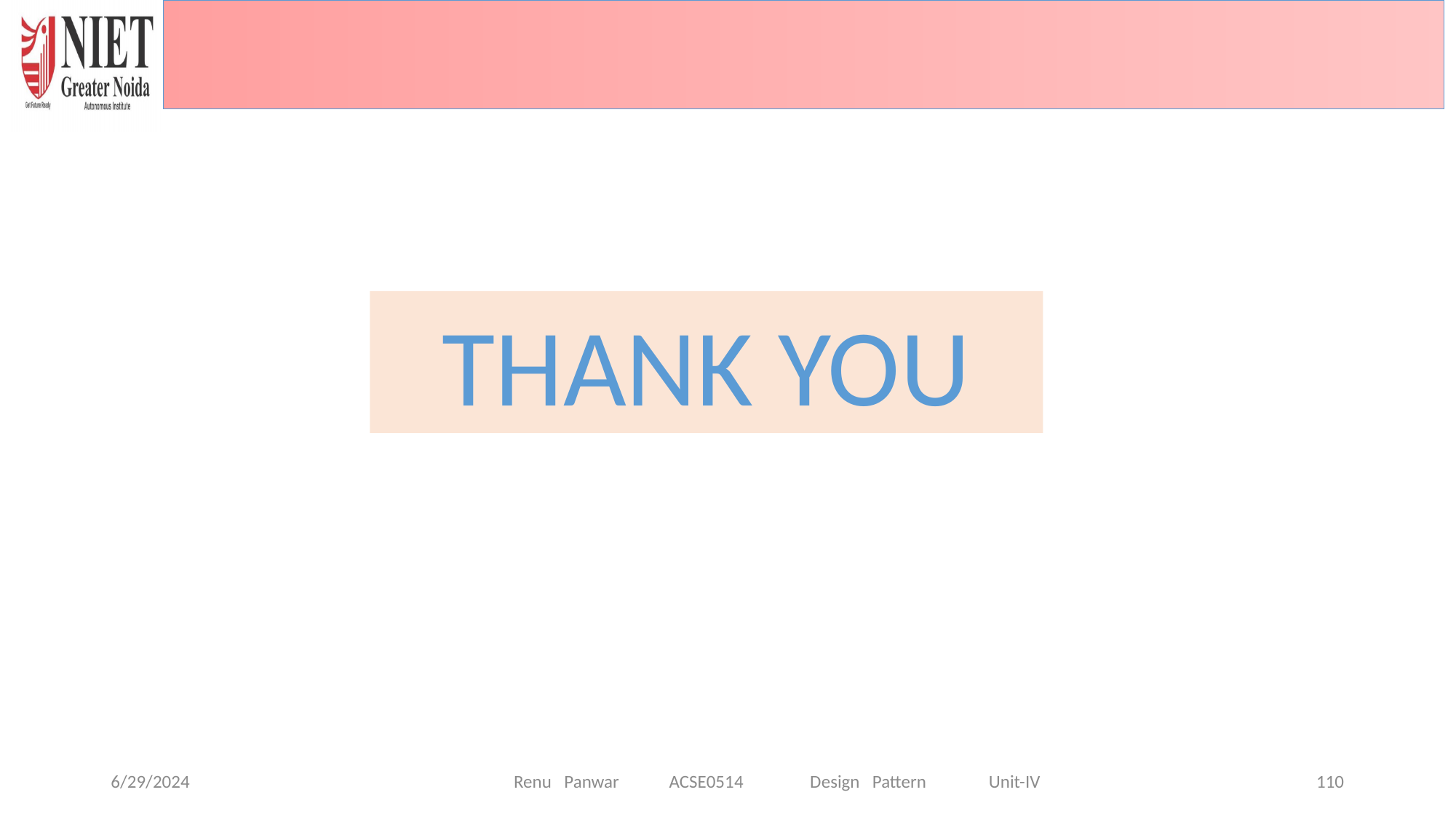

THANK YOU
6/29/2024
110
Renu   Panwar            ACSE0514                Design   Pattern               Unit-IV